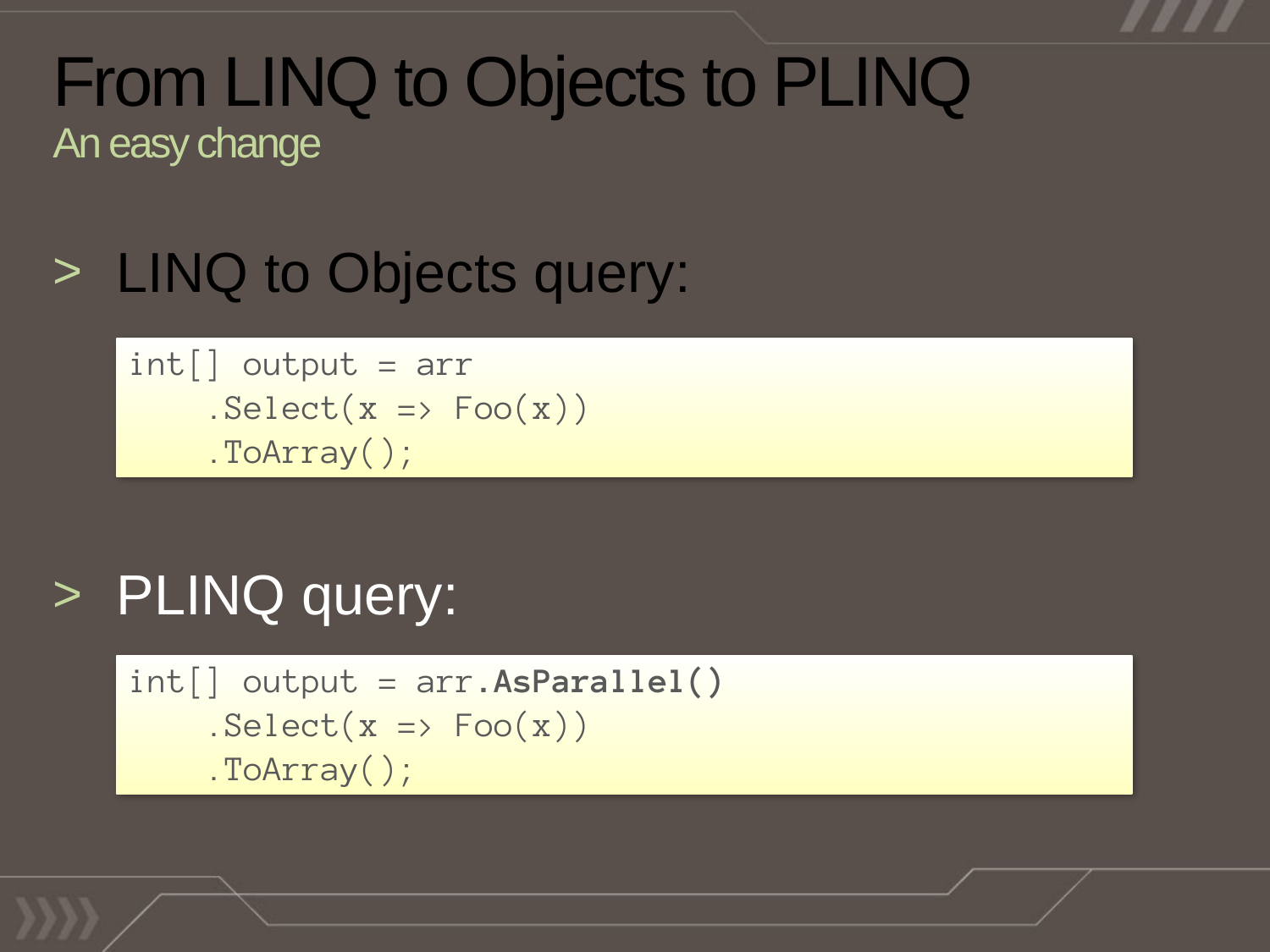

# From LINQ to Objects to PLINQ An easy change
LINQ to Objects query:

int[] output = arr
    .Select(x => Foo(x))
    .ToArray();
PLINQ query:

int[] output = arr.AsParallel()
    .Select(x => Foo(x))
    .ToArray();